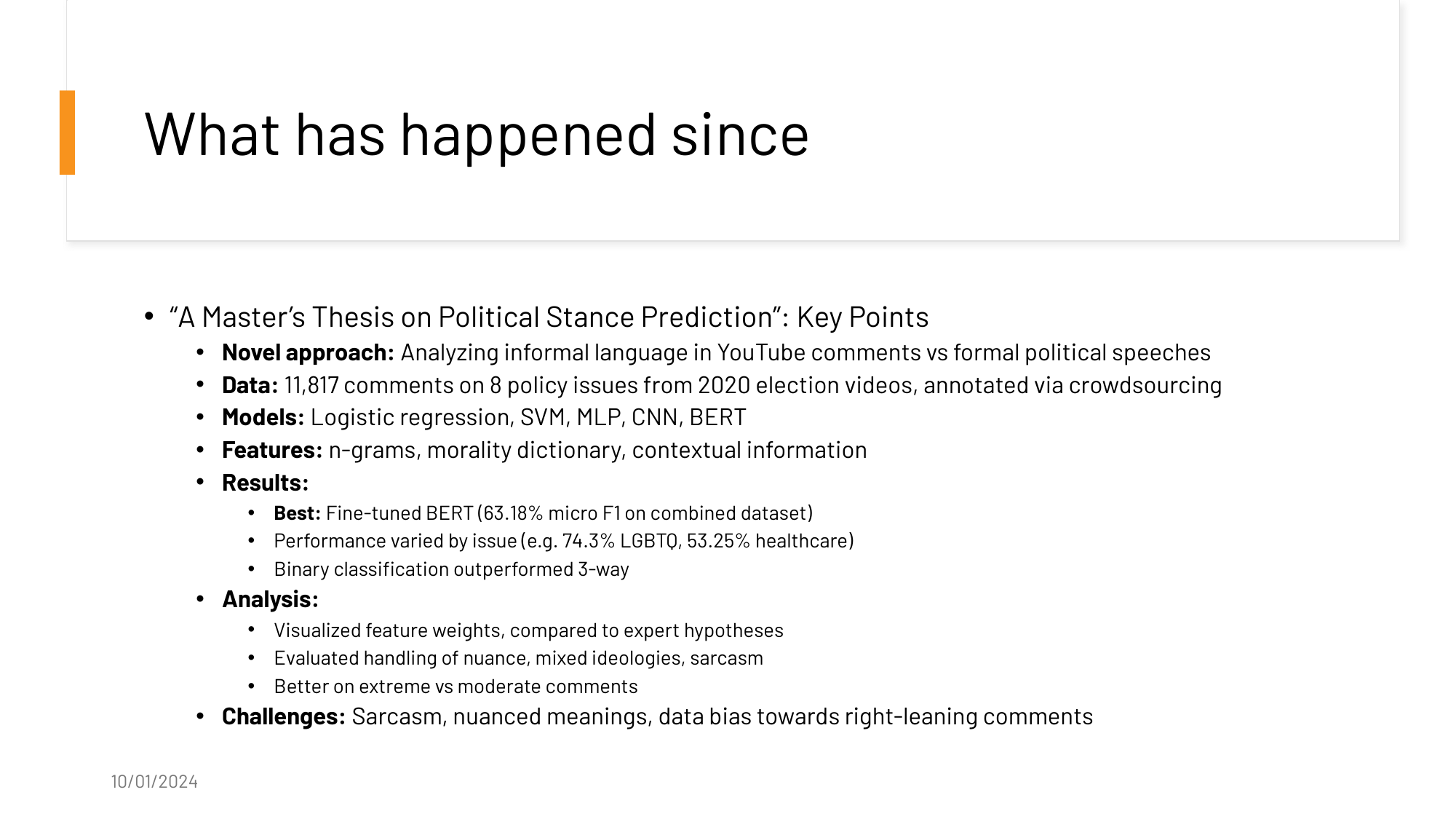

# What has happened since

“A Master’s Thesis on Political Stance Prediction”: Key Points
Novel approach: Analyzing informal language in YouTube comments vs formal political speeches
Data: 11,817 comments on 8 policy issues from 2020 election videos, annotated via crowdsourcing
Models: Logistic regression, SVM, MLP, CNN, BERT
Features: n-grams, morality dictionary, contextual information
Results:
Best: Fine-tuned BERT (63.18% micro F1 on combined dataset)
Performance varied by issue (e.g. 74.3% LGBTQ, 53.25% healthcare)
Binary classification outperformed 3-way
Analysis:
Visualized feature weights, compared to expert hypotheses
Evaluated handling of nuance, mixed ideologies, sarcasm
Better on extreme vs moderate comments
Challenges: Sarcasm, nuanced meanings, data bias towards right-leaning comments

10/01/2024